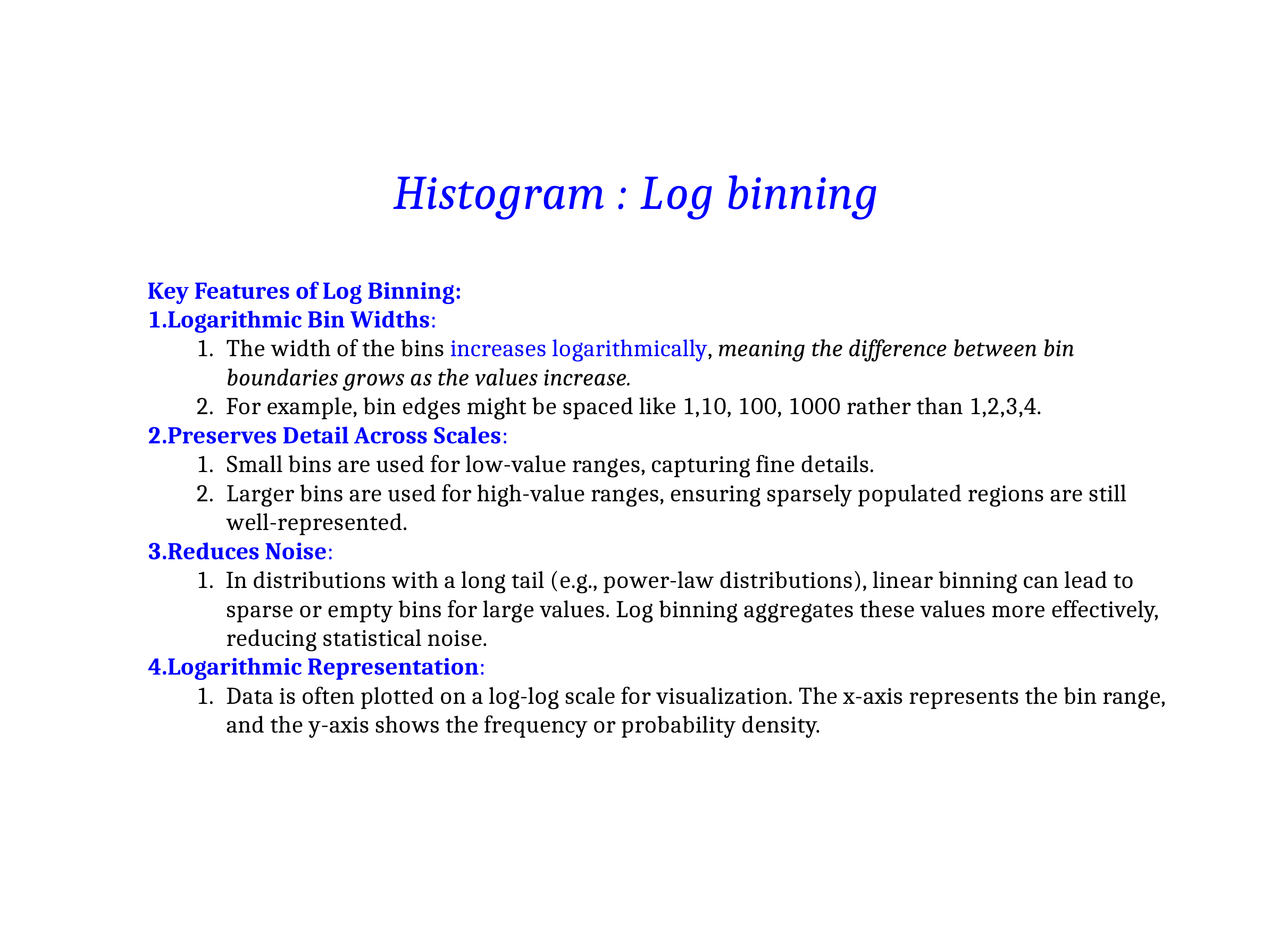

Histogram : Log binning
Key Features of Log Binning:
Logarithmic Bin Widths:
The width of the bins increases logarithmically, meaning the difference between bin boundaries grows as the values increase.
For example, bin edges might be spaced like 1,10, 100, 1000 rather than 1,2,3,4.
Preserves Detail Across Scales:
Small bins are used for low-value ranges, capturing fine details.
Larger bins are used for high-value ranges, ensuring sparsely populated regions are still well-represented.
Reduces Noise:
In distributions with a long tail (e.g., power-law distributions), linear binning can lead to sparse or empty bins for large values. Log binning aggregates these values more effectively, reducing statistical noise.
Logarithmic Representation:
Data is often plotted on a log-log scale for visualization. The x-axis represents the bin range, and the y-axis shows the frequency or probability density.